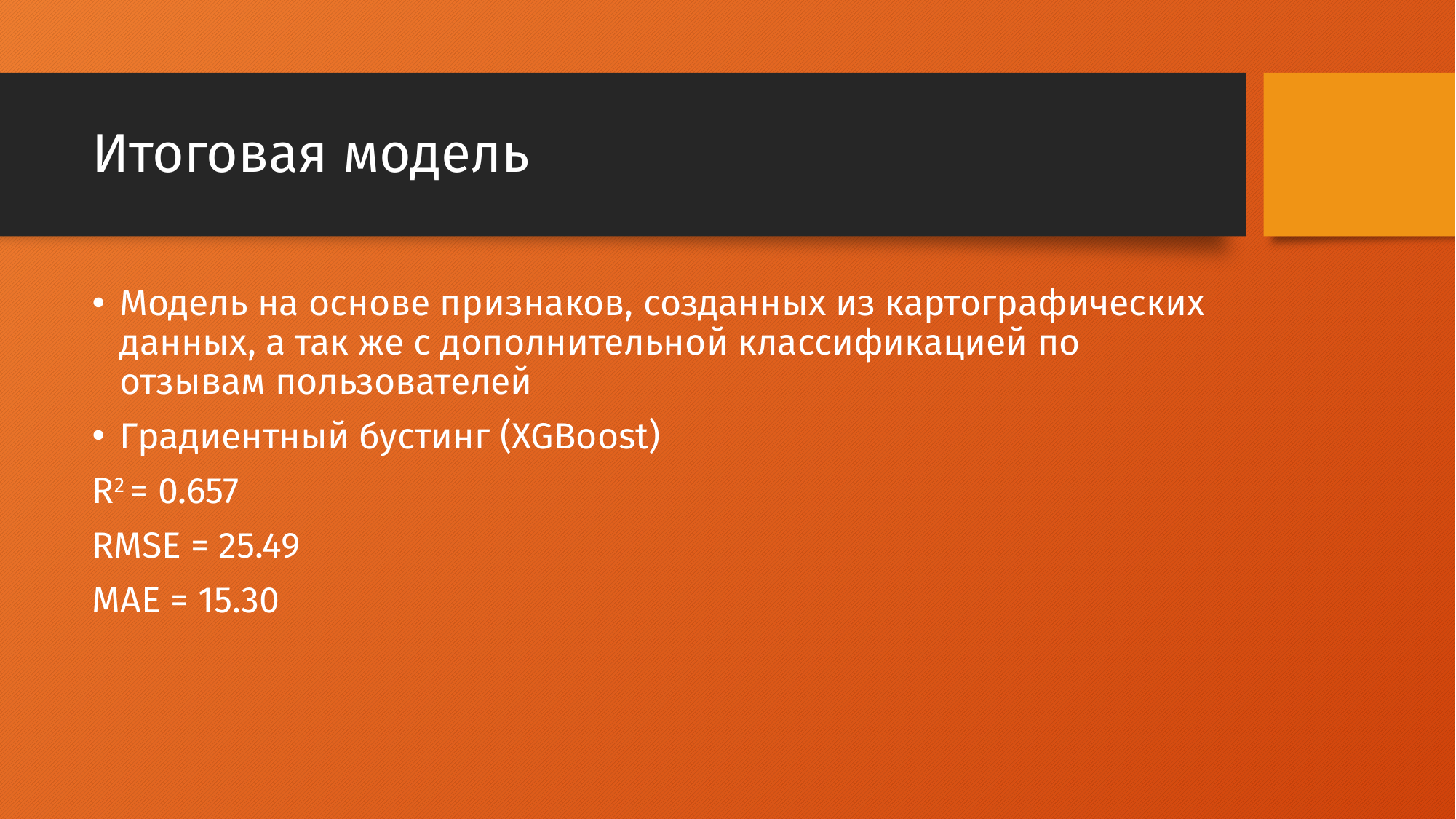

# Итоговая модель
Модель на основе признаков, созданных из картографических данных, а так же с дополнительной классификацией по отзывам пользователей
Градиентный бустинг (XGBoost)
R2 = 0.657
RMSE = 25.49
MAE = 15.30